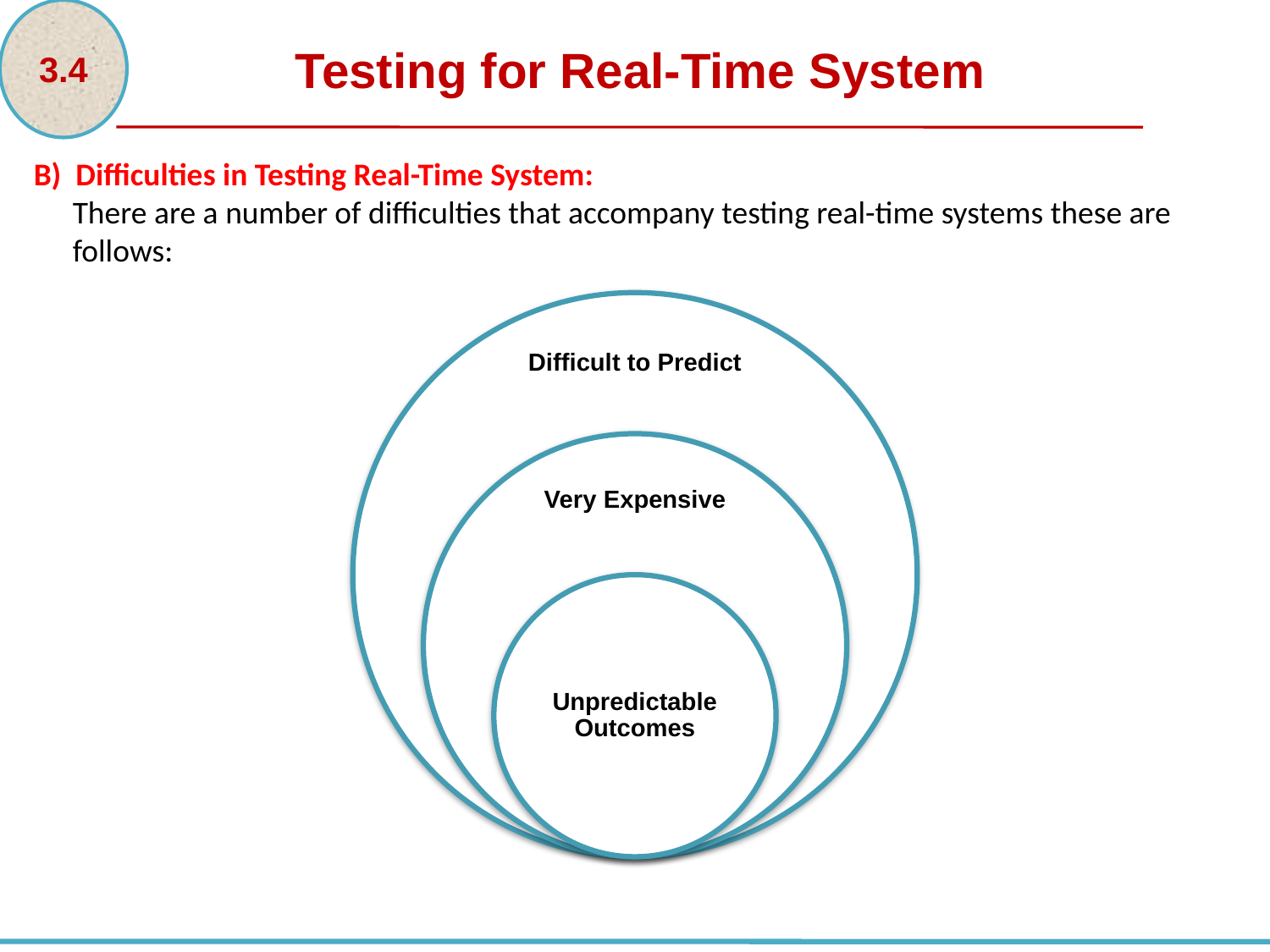

3.4
Testing for Real-Time System
B)  Difficulties in Testing Real-Time System:
There are a number of difficulties that accompany testing real-time systems these are follows:
Difficult to Predict
Very Expensive
Unpredictable Outcomes